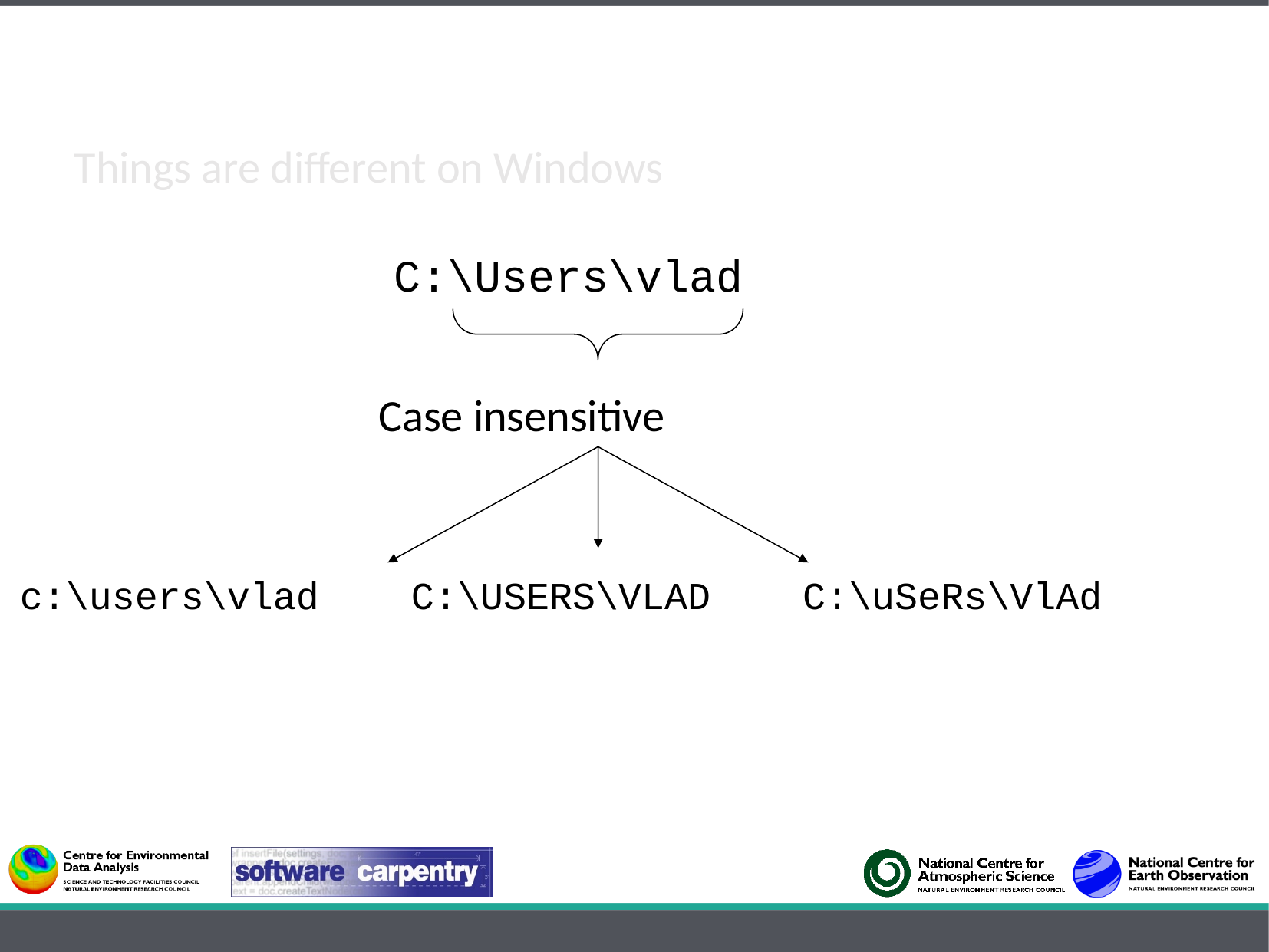

Things are different on Windows

C:\Users\vlad
Case insensitive

c:\users\vlad    C:\USERS\VLAD    C:\uSeRs\VlAd